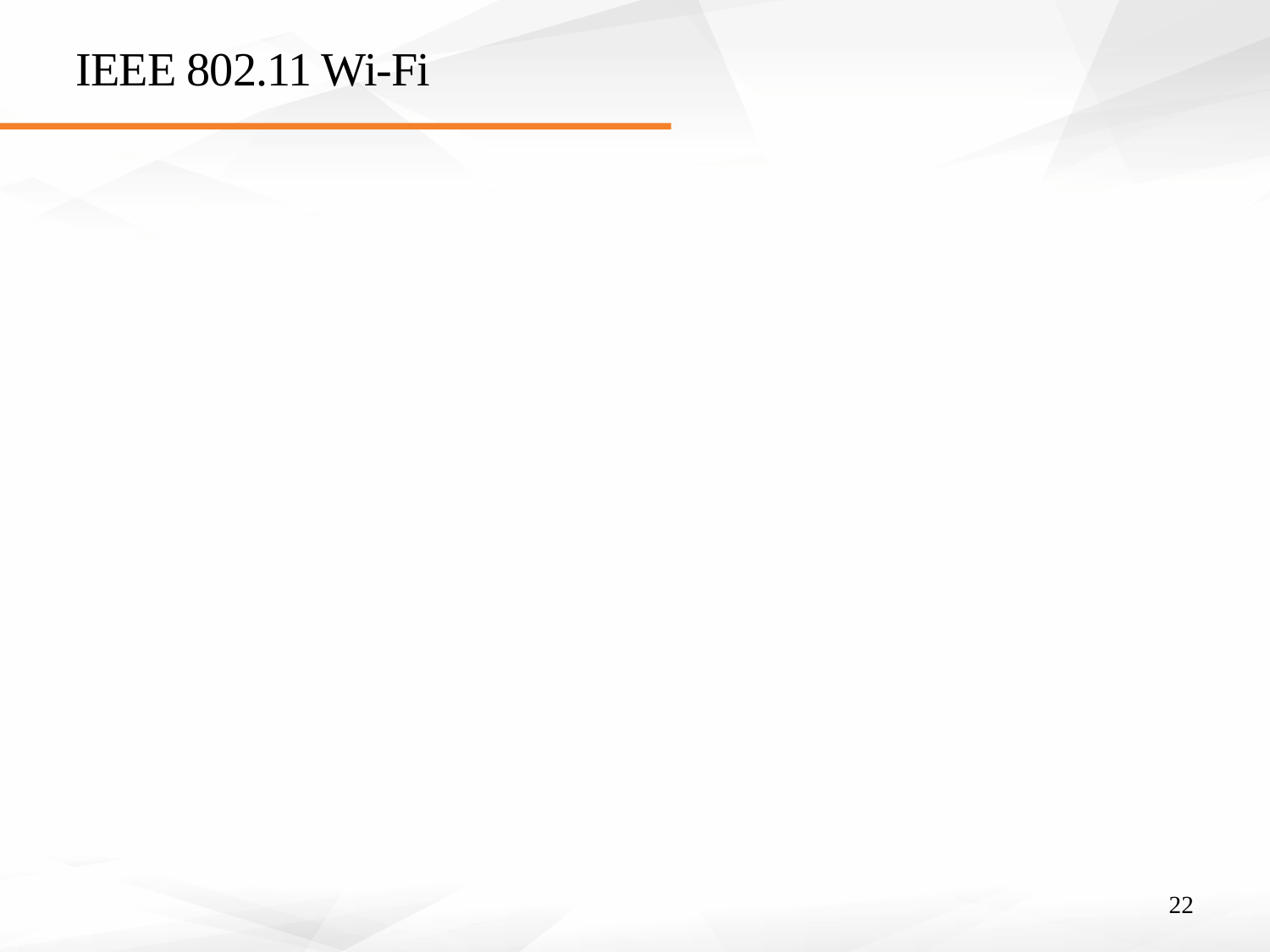

# IEEE 802.11 Wi-Fi
Wireless Access (most likely used by your access point at home)
IEEE 802.11 a/b/g
22